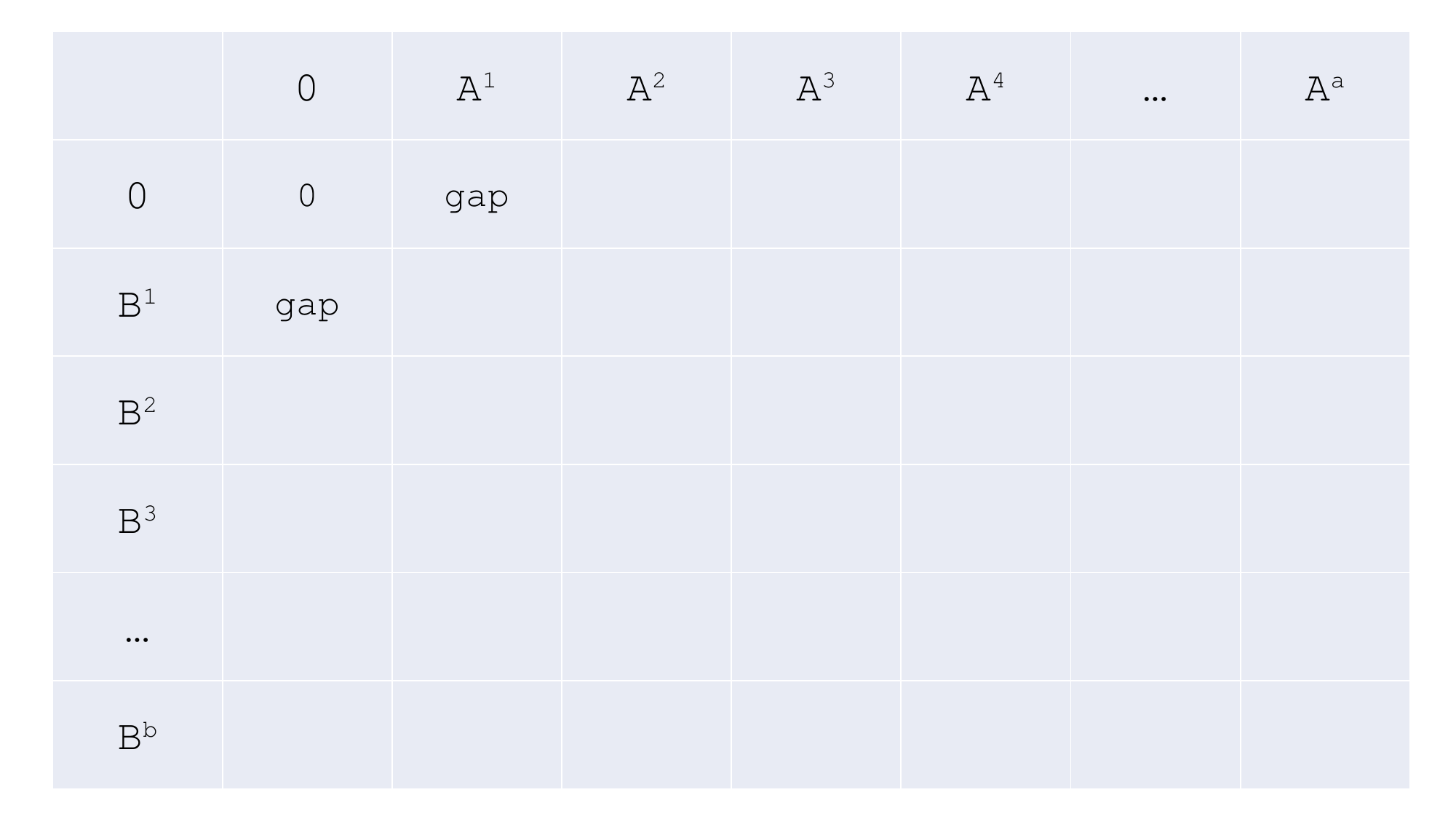

|  | 0 | A1 | A2 | A3 | A4 | … | Aa |
| --- | --- | --- | --- | --- | --- | --- | --- |
| 0 | 0 | gap |  |  |  |  |  |
| B1 | gap |  |  |  |  |  |  |
| B2 |  |  |  |  |  |  |  |
| B3 |  |  |  |  |  |  |  |
| … |  |  |  |  |  |  |  |
| Bb |  |  |  |  |  |  |  |